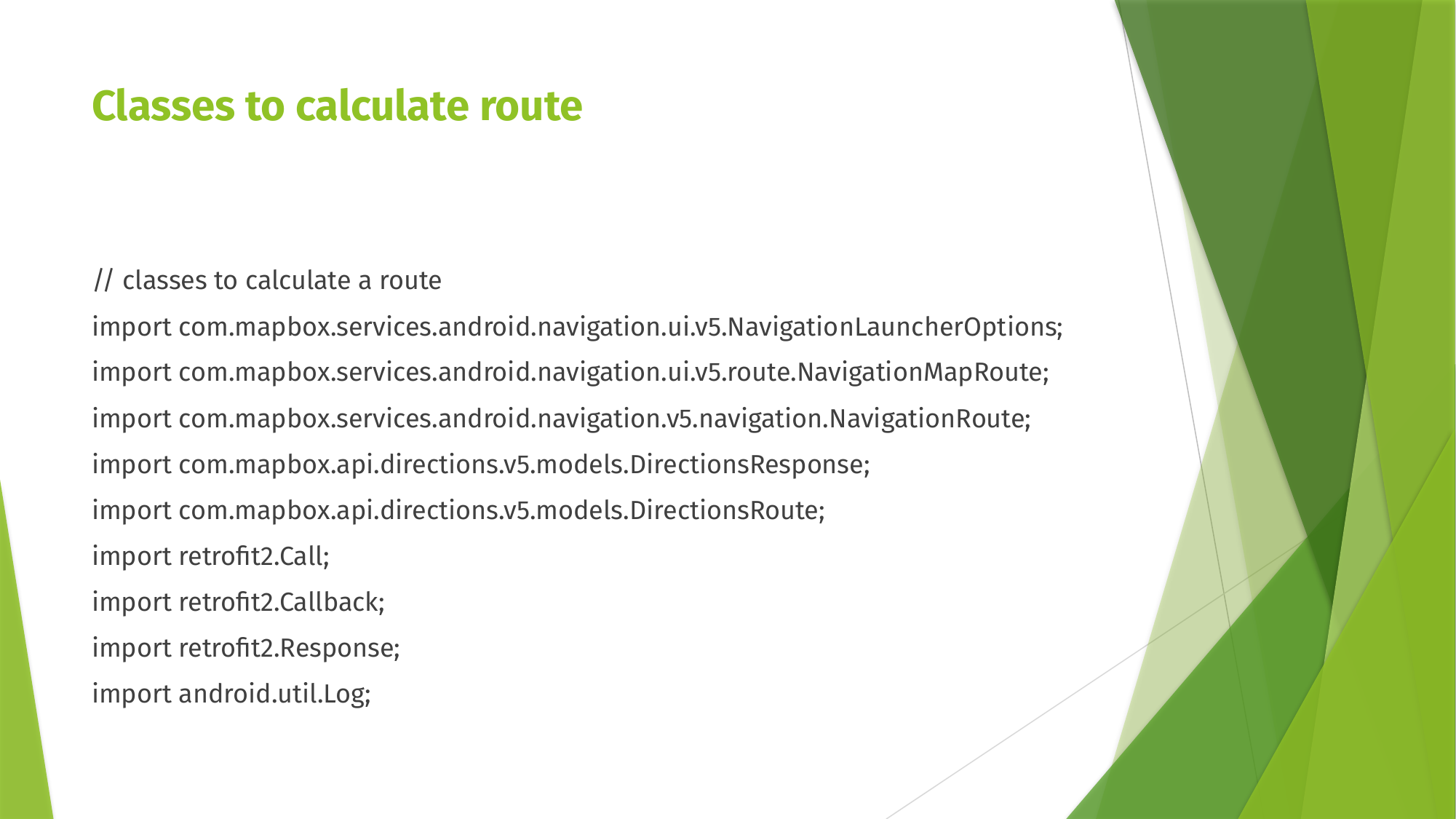

# Classes to calculate route
// classes to calculate a route
import com.mapbox.services.android.navigation.ui.v5.NavigationLauncherOptions;
import com.mapbox.services.android.navigation.ui.v5.route.NavigationMapRoute;
import com.mapbox.services.android.navigation.v5.navigation.NavigationRoute;
import com.mapbox.api.directions.v5.models.DirectionsResponse;
import com.mapbox.api.directions.v5.models.DirectionsRoute;
import retrofit2.Call;
import retrofit2.Callback;
import retrofit2.Response;
import android.util.Log;